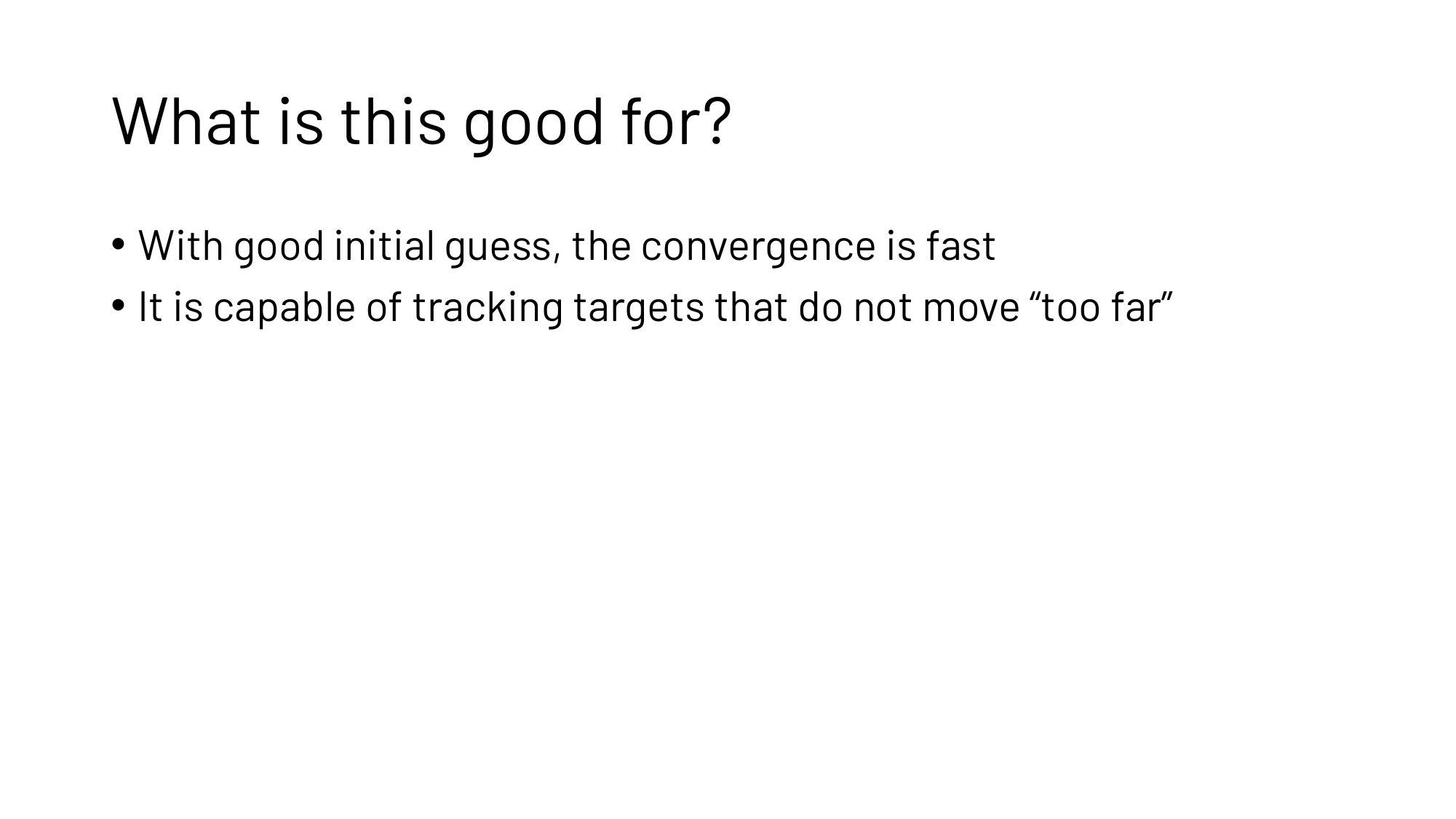

# What is this good for?
With good initial guess, the convergence is fast
It is capable of tracking targets that do not move “too far”